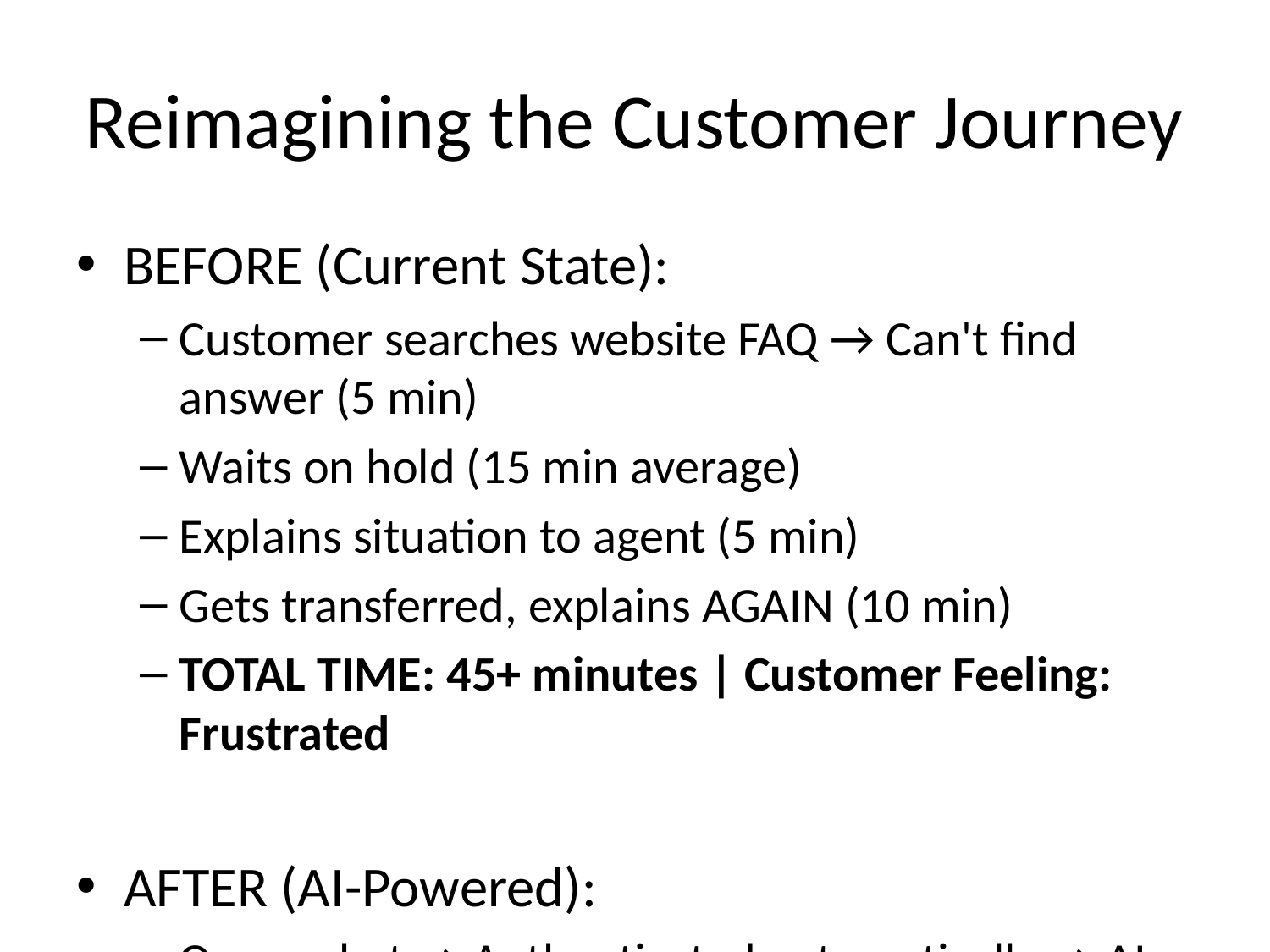

# Reimagining the Customer Journey
BEFORE (Current State):
Customer searches website FAQ → Can't find answer (5 min)
Waits on hold (15 min average)
Explains situation to agent (5 min)
Gets transferred, explains AGAIN (10 min)
TOTAL TIME: 45+ minutes | Customer Feeling: Frustrated

AFTER (AI-Powered):
Opens chat → Authenticated automatically → AI answers with context
TOTAL TIME: 30 seconds | Customer Feeling: Impressed